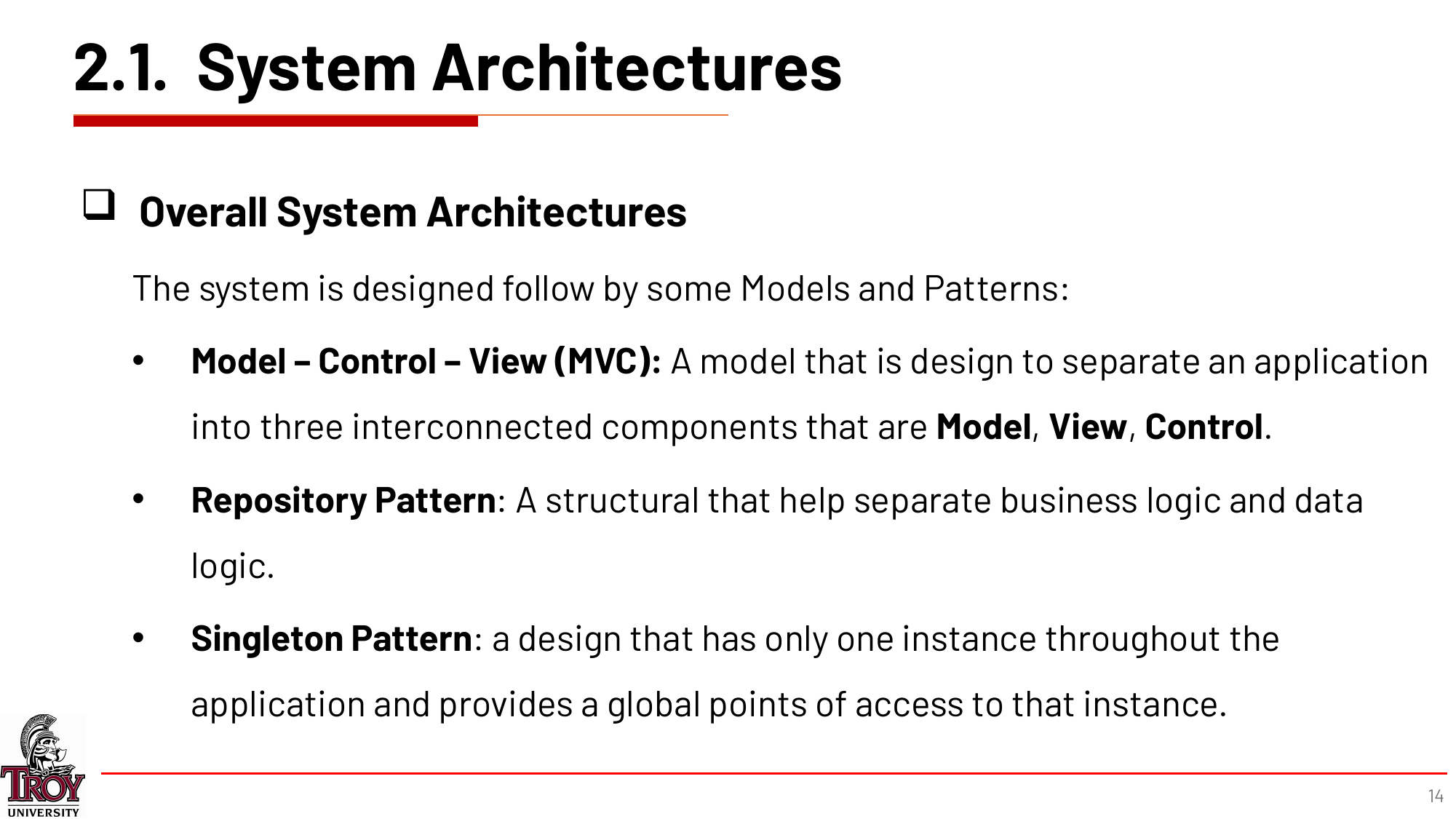

# 2.1.  System Architectures
Overall System Architectures
The system is designed follow by some Models and Patterns:
Model – Control – View (MVC): A model that is design to separate an application into three interconnected components that are Model, View, Control.
Repository Pattern: A structural that help separate business logic and data logic.
Singleton Pattern: a design that has only one instance throughout the application and provides a global points of access to that instance.
14